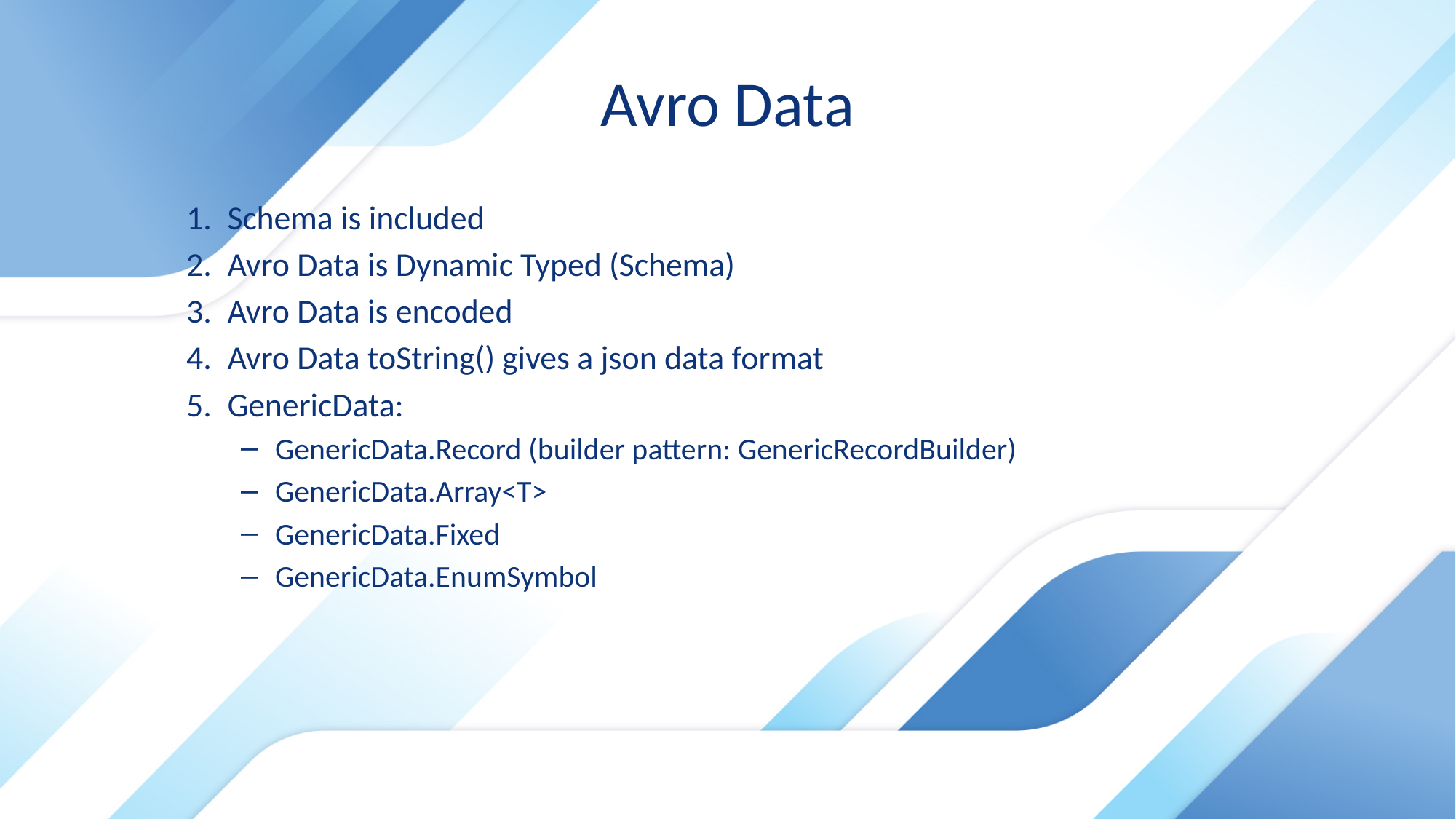

# Avro Data
Schema is included
Avro Data is Dynamic Typed (Schema)
Avro Data is encoded
Avro Data toString() gives a json data format
GenericData:
GenericData.Record (builder pattern: GenericRecordBuilder)
GenericData.Array<T>
GenericData.Fixed
GenericData.EnumSymbol